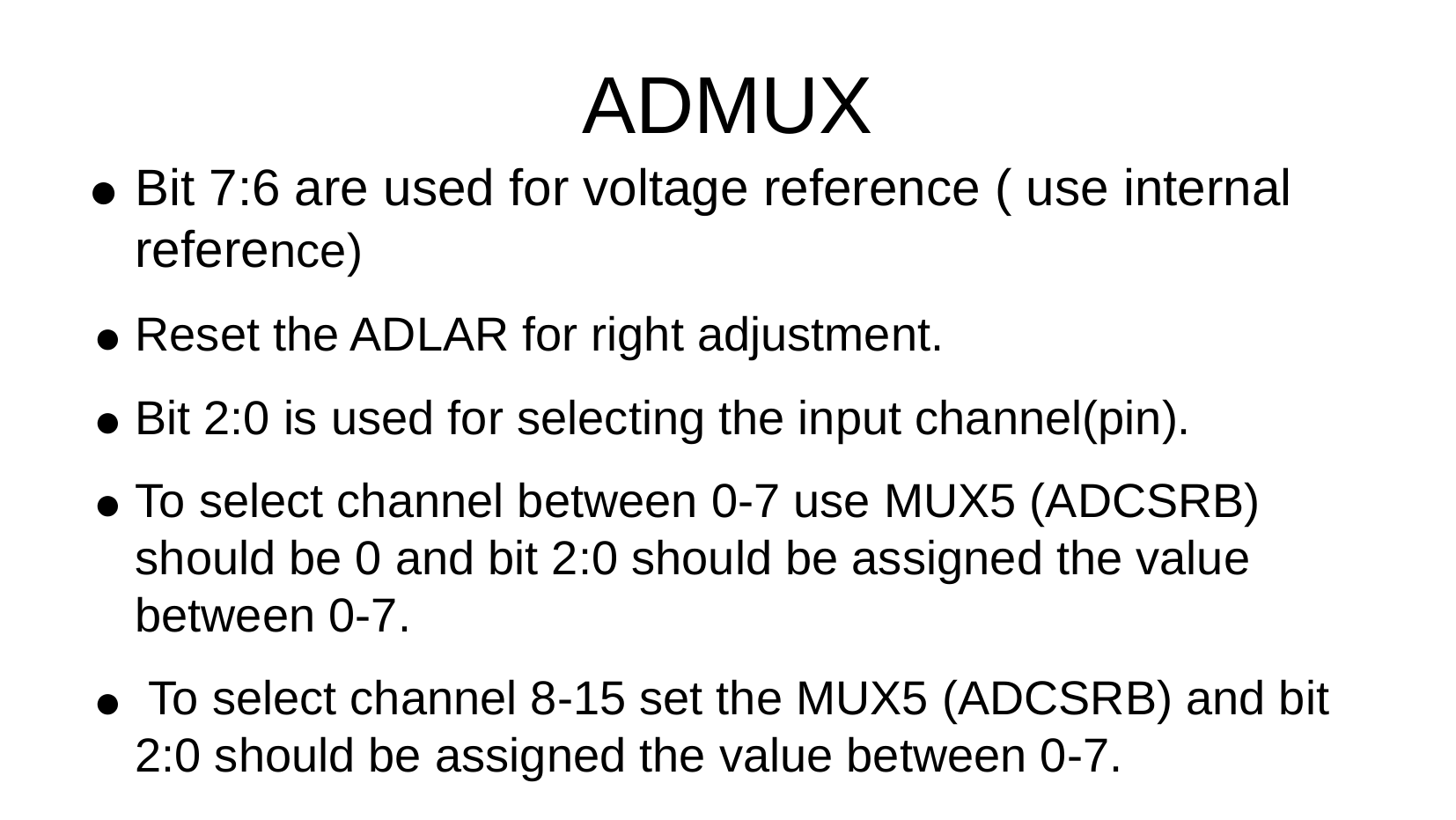

ADMUX
Bit 7:6 are used for voltage reference ( use internal reference)
Reset the ADLAR for right adjustment.
Bit 2:0 is used for selecting the input channel(pin).
To select channel between 0-7 use MUX5 (ADCSRB) should be 0 and bit 2:0 should be assigned the value between 0-7.
 To select channel 8-15 set the MUX5 (ADCSRB) and bit 2:0 should be assigned the value between 0-7.